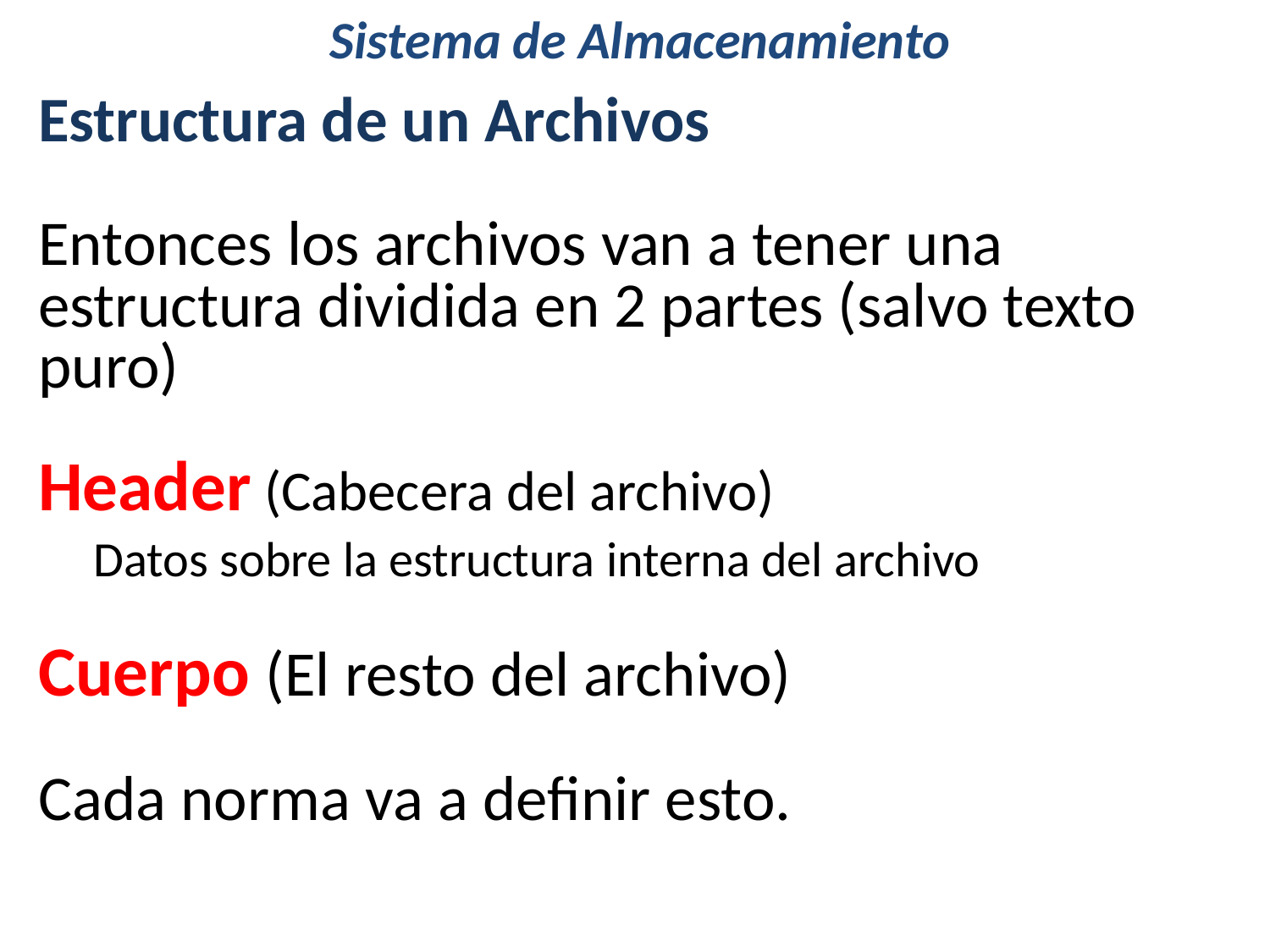

# Sistema de Almacenamiento
Estructura de un Archivos

Entonces los archivos van a tener una estructura dividida en 2 partes (salvo texto puro)

Header (Cabecera del archivo)
Datos sobre la estructura interna del archivo

Cuerpo (El resto del archivo)

Cada norma va a definir esto.